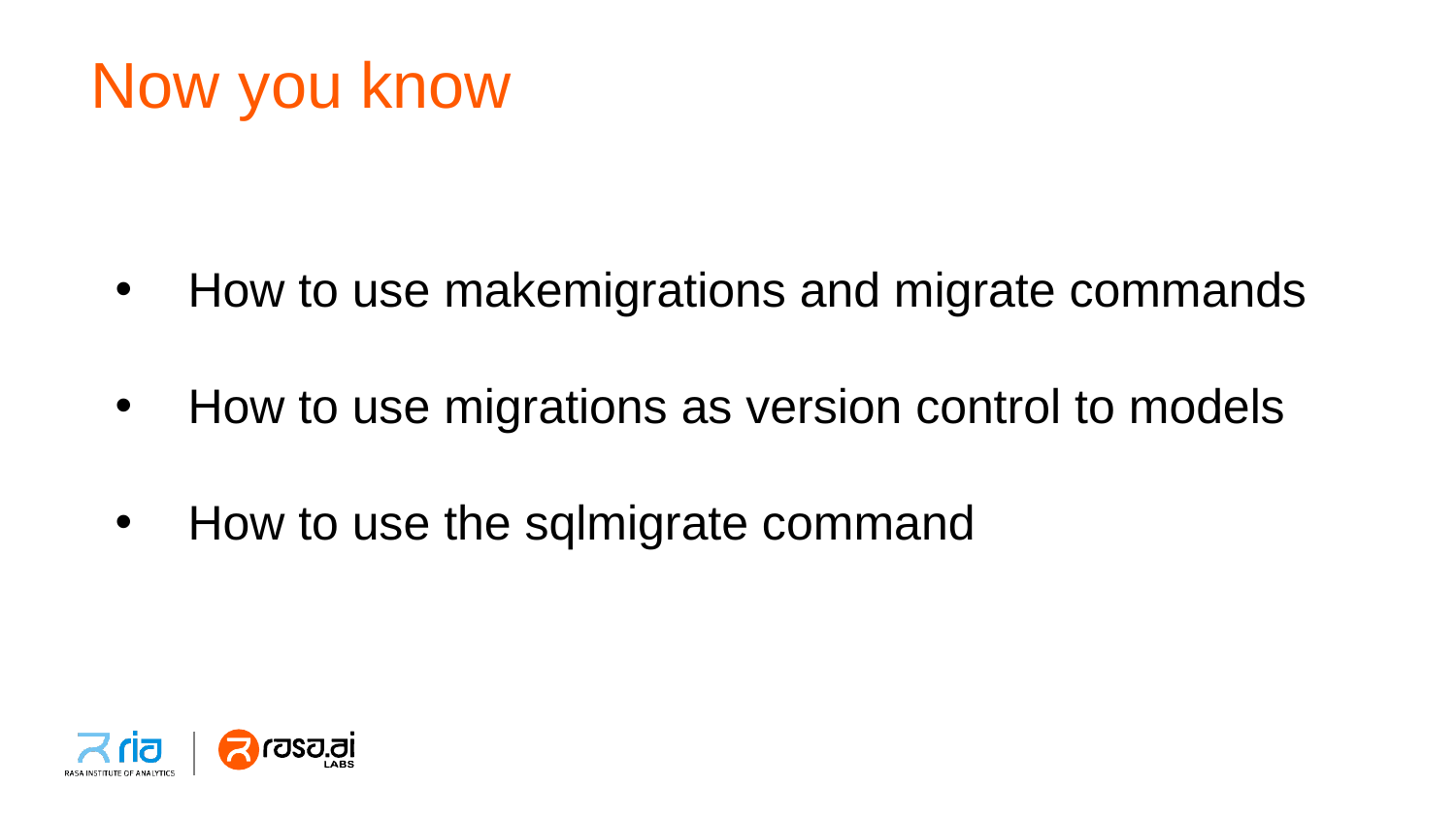

# Now you know
How to use makemigrations and migrate commands
How to use migrations as version control to models
How to use the sqlmigrate command